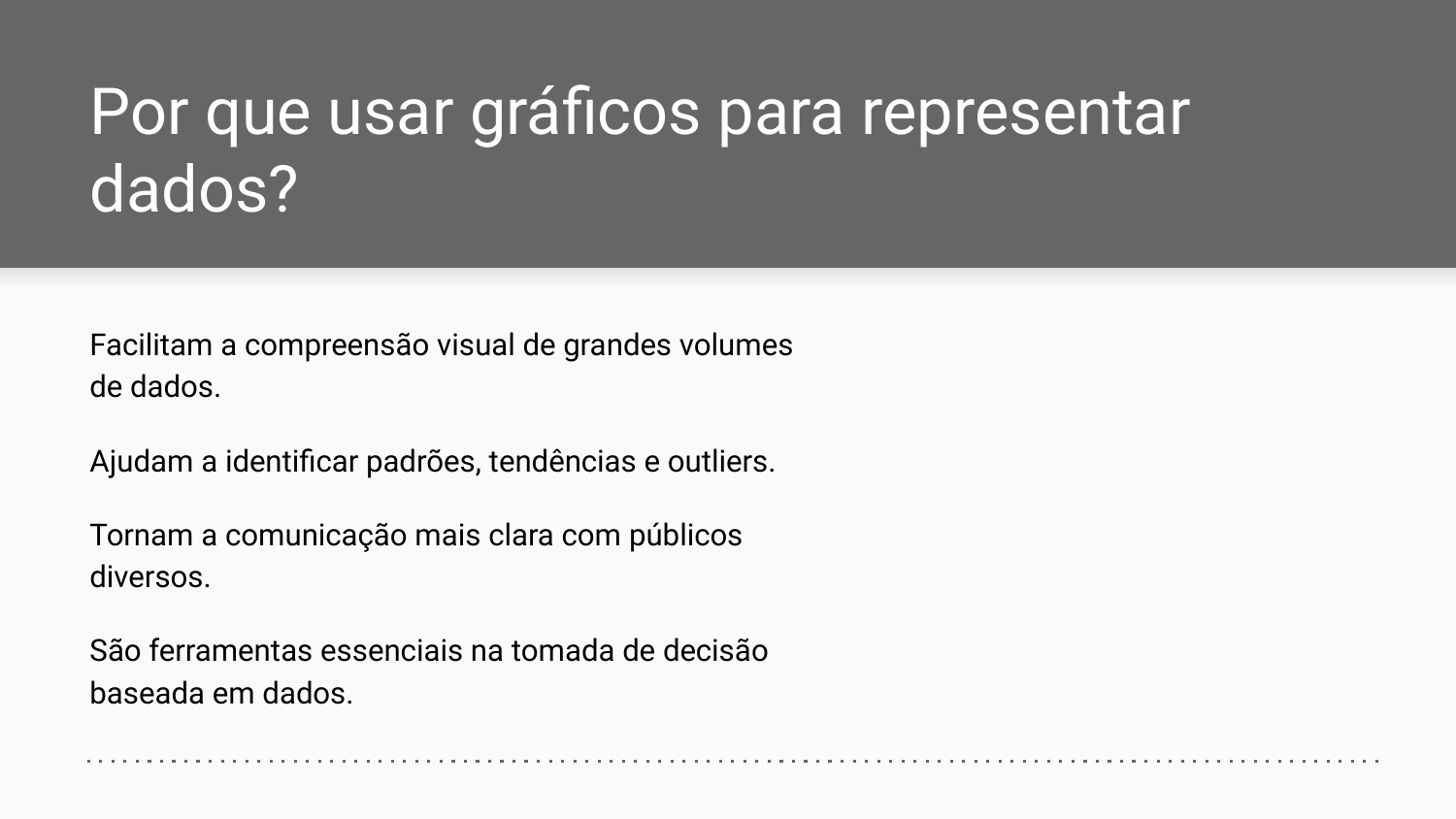

# Por que usar gráficos para representar dados?
Facilitam a compreensão visual de grandes volumes de dados.
Ajudam a identificar padrões, tendências e outliers.
Tornam a comunicação mais clara com públicos diversos.
São ferramentas essenciais na tomada de decisão baseada em dados.